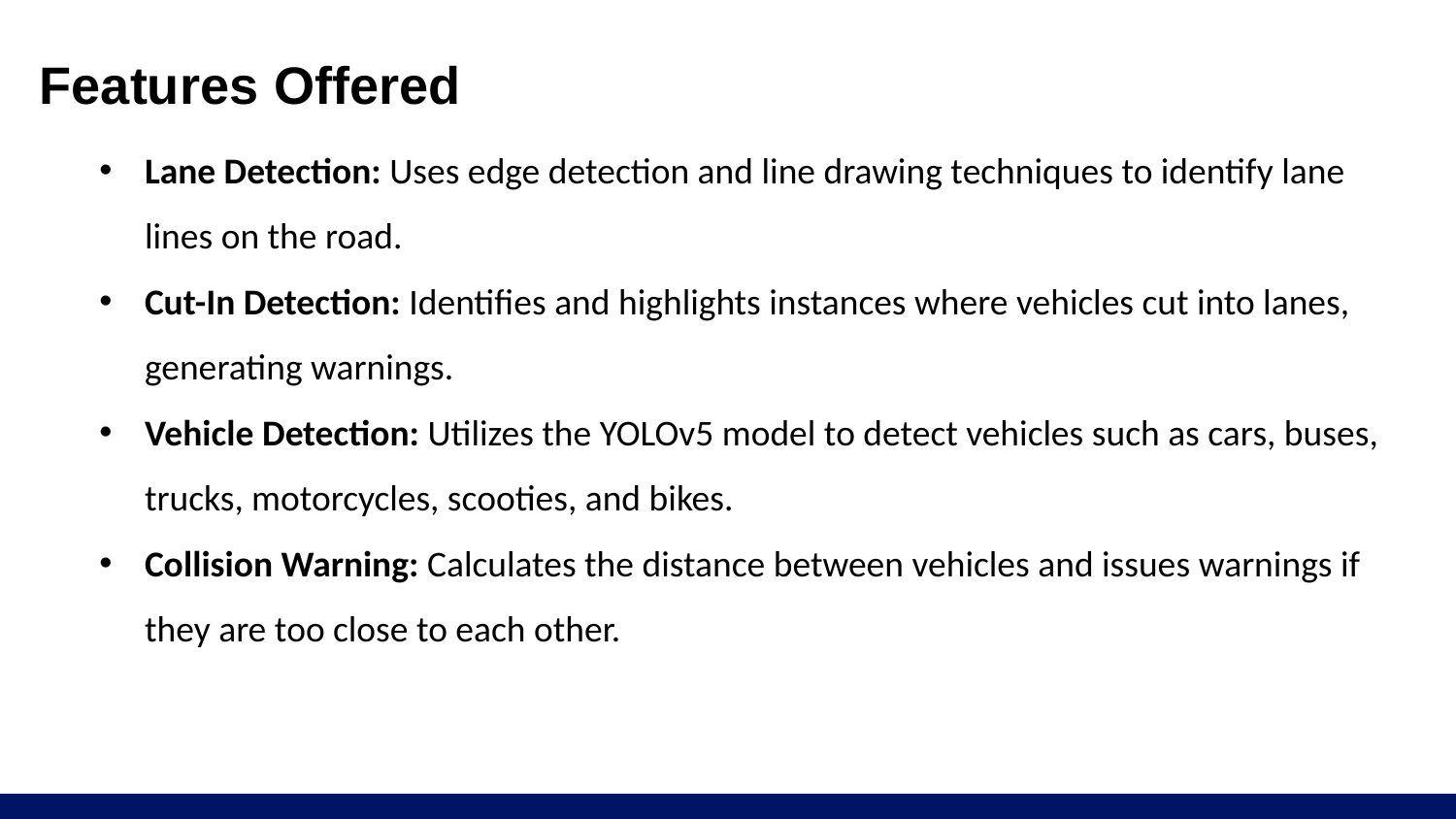

# Features Offered
Lane Detection: Uses edge detection and line drawing techniques to identify lane lines on the road.
Cut-In Detection: Identifies and highlights instances where vehicles cut into lanes, generating warnings.
Vehicle Detection: Utilizes the YOLOv5 model to detect vehicles such as cars, buses, trucks, motorcycles, scooties, and bikes.
Collision Warning: Calculates the distance between vehicles and issues warnings if they are too close to each other.